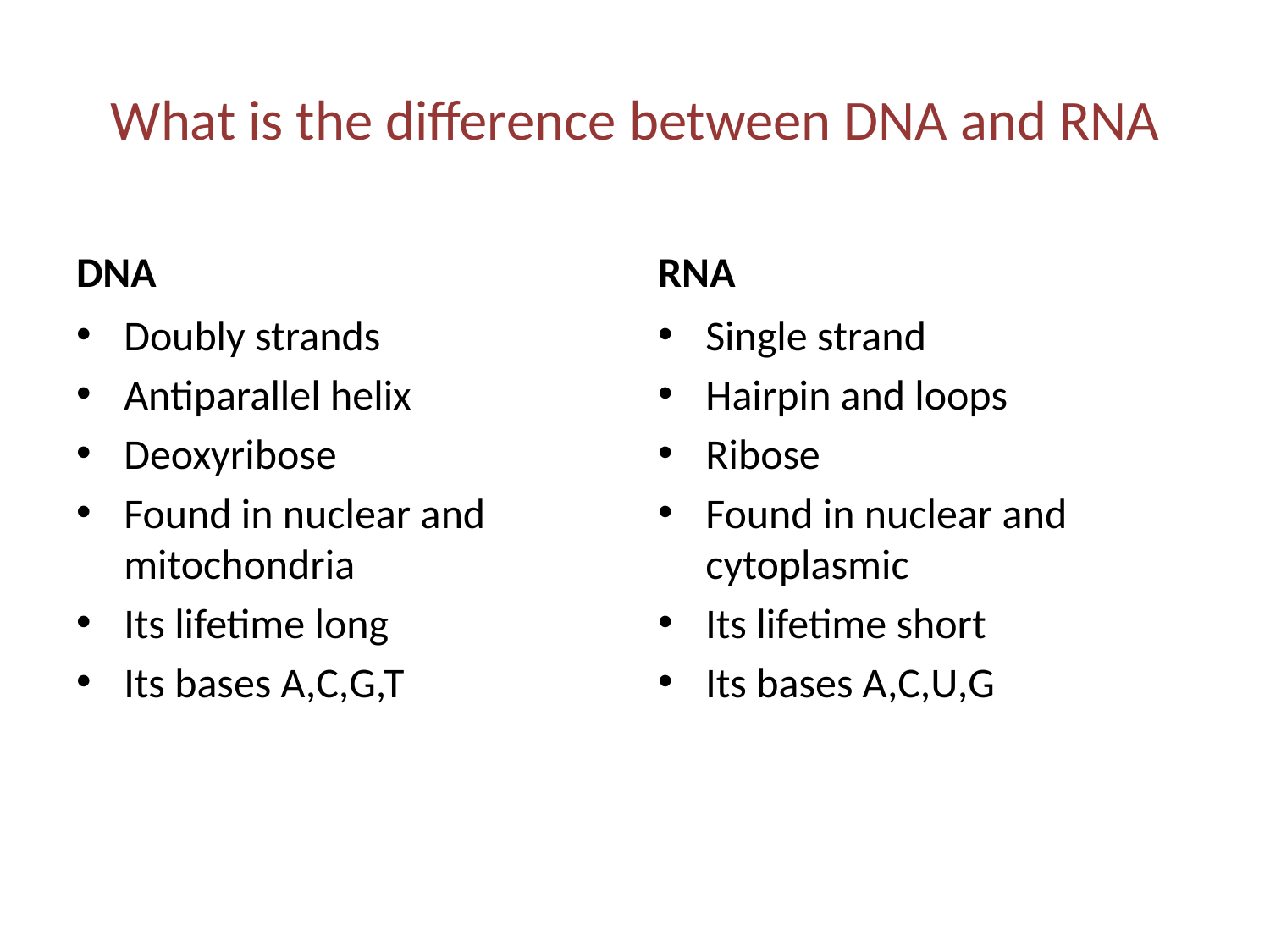

# What is the difference between DNA and RNA
DNA
RNA
Doubly strands
Antiparallel helix
Deoxyribose
Found in nuclear and mitochondria
Its lifetime long
Its bases A,C,G,T
Single strand
Hairpin and loops
Ribose
Found in nuclear and cytoplasmic
Its lifetime short
Its bases A,C,U,G